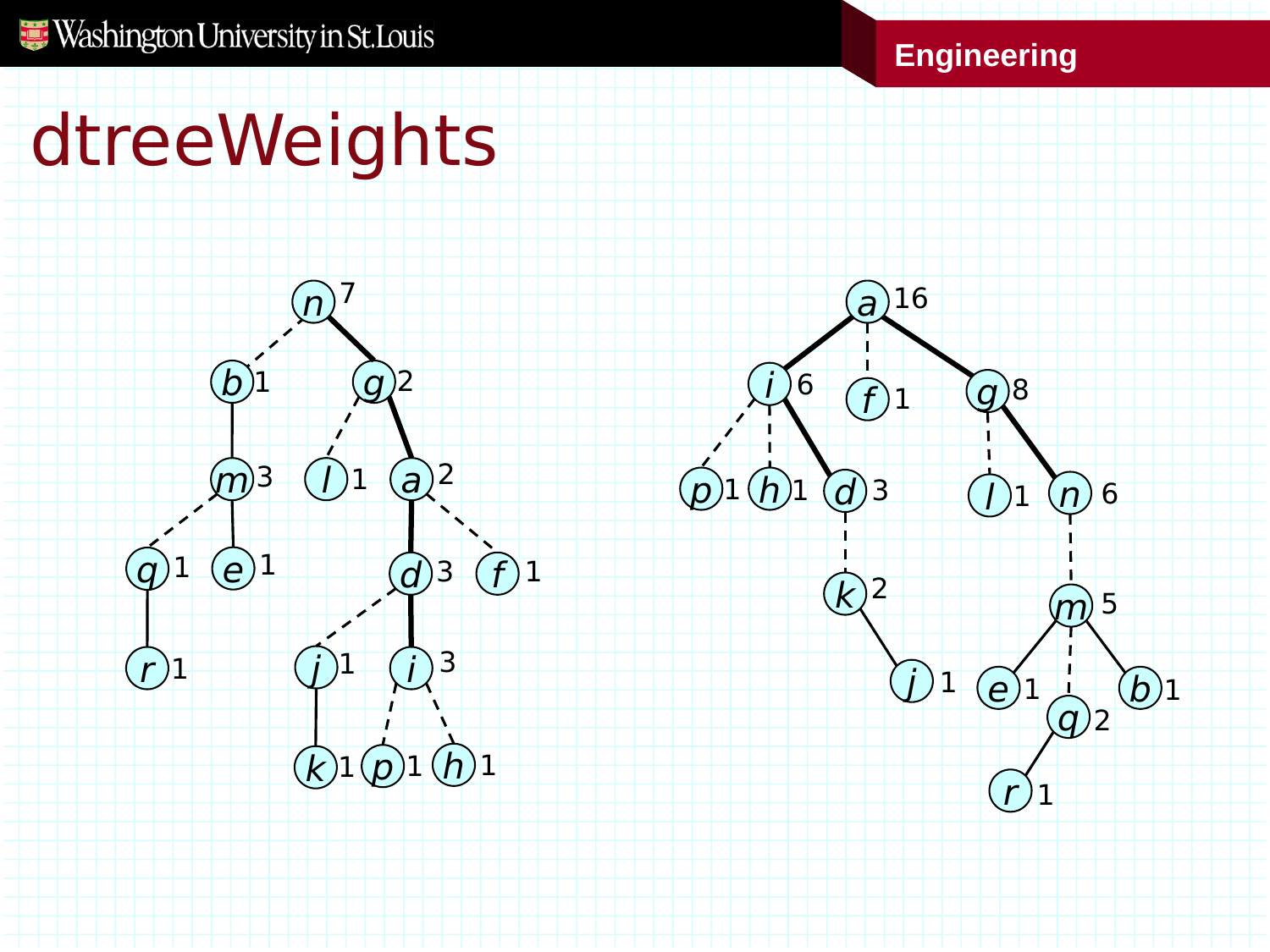

# dtreeWeights
7
16
n
a
b
g
i
2
1
6
g
8
f
1
2
l
a
m
3
1
p
h
d
1
n
1
3
l
6
1
1
e
q
1
d
f
1
3
2
k
m
5
3
1
j
r
i
1
j
1
e
b
1
1
q
2
h
p
k
1
1
1
r
1